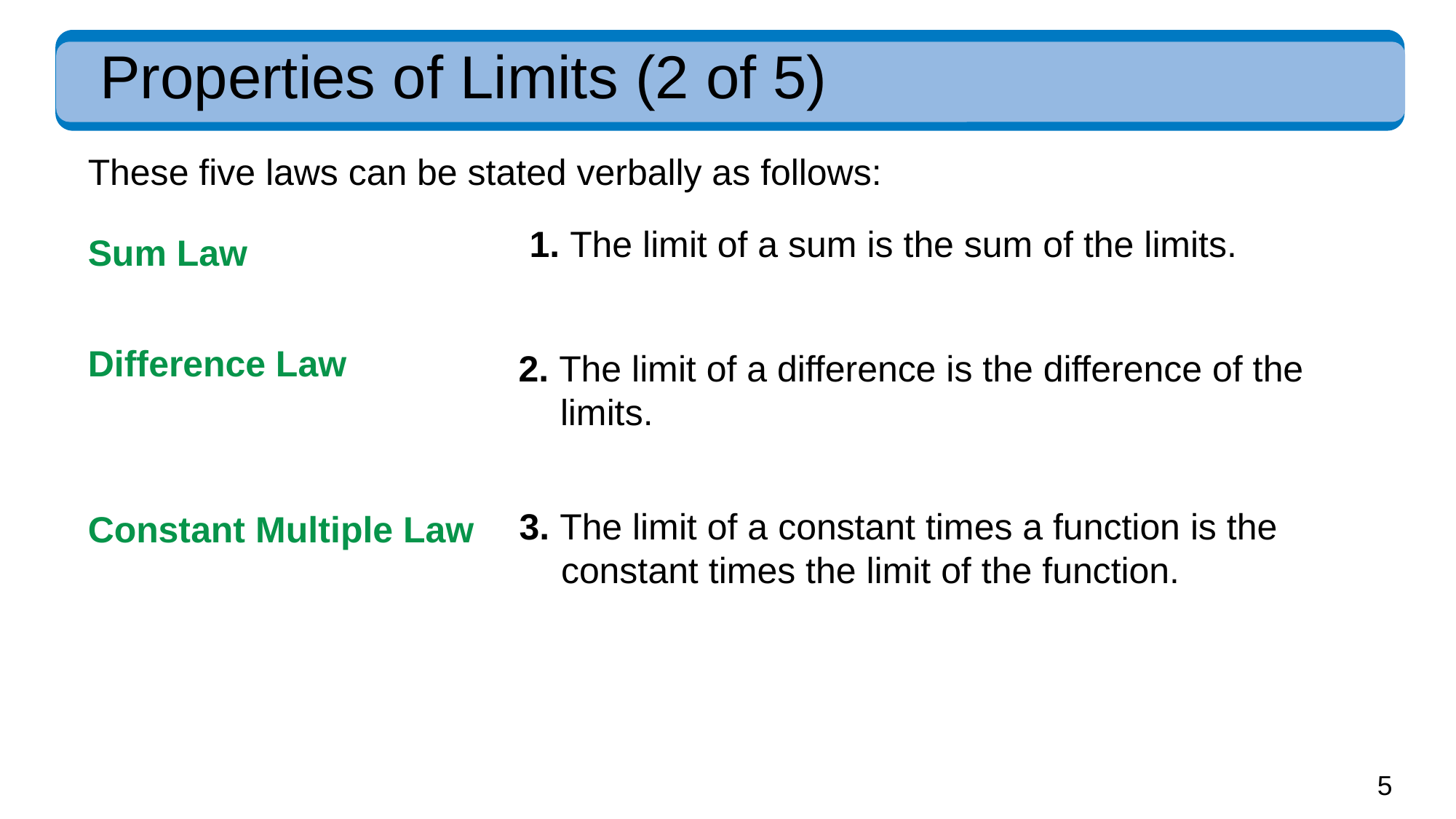

# Properties of Limits (2 of 5)
These five laws can be stated verbally as follows:
 1. The limit of a sum is the sum of the limits.
Sum Law
Difference Law
2. The limit of a difference is the difference of the limits.
3. The limit of a constant times a function is the constant times the limit of the function.
Constant Multiple Law